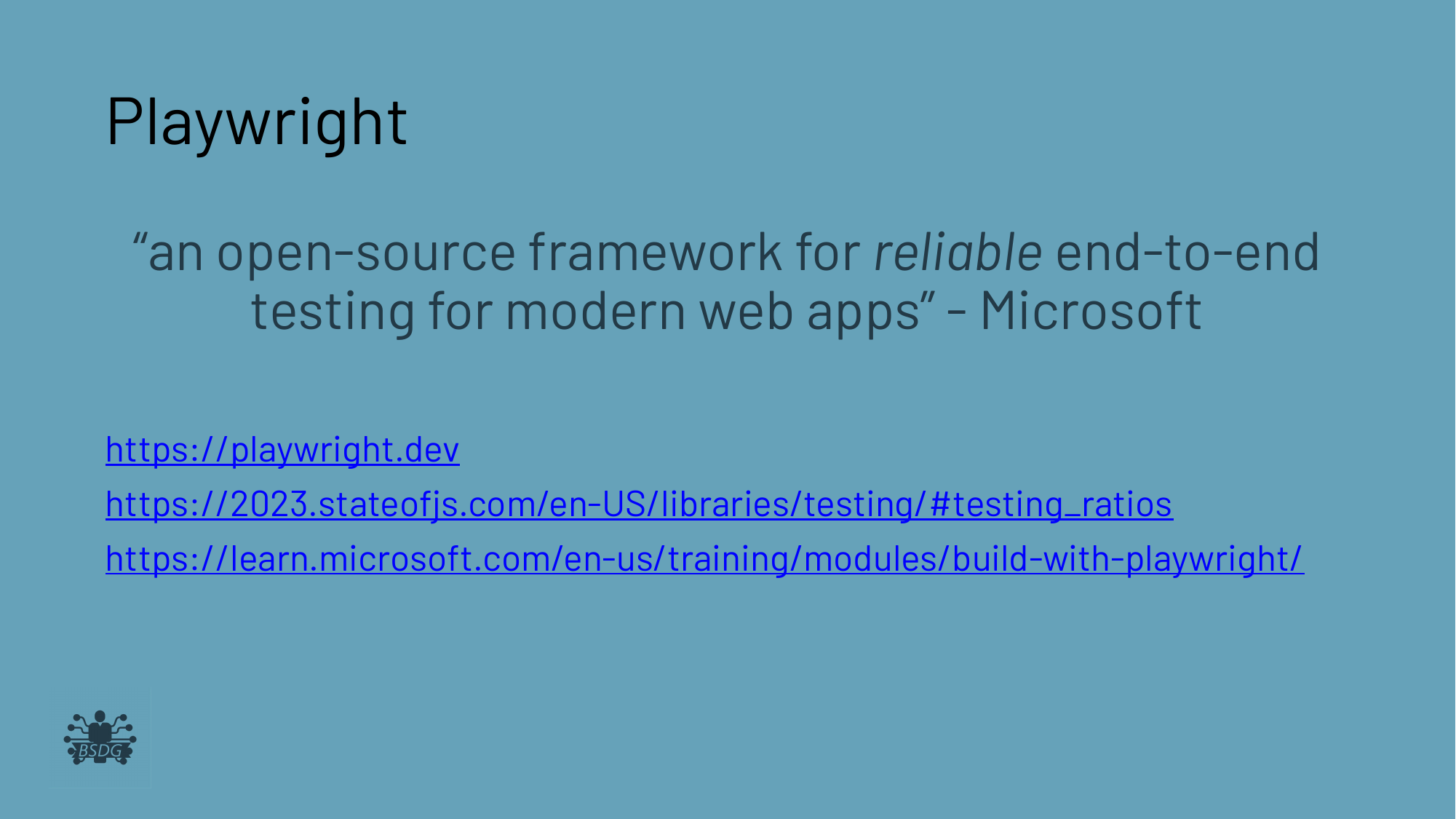

# Playwright
“an open-source framework for reliable end-to-end testing for modern web apps” - Microsoft

https://playwright.dev
https://2023.stateofjs.com/en-US/libraries/testing/#testing_ratios
https://learn.microsoft.com/en-us/training/modules/build-with-playwright/